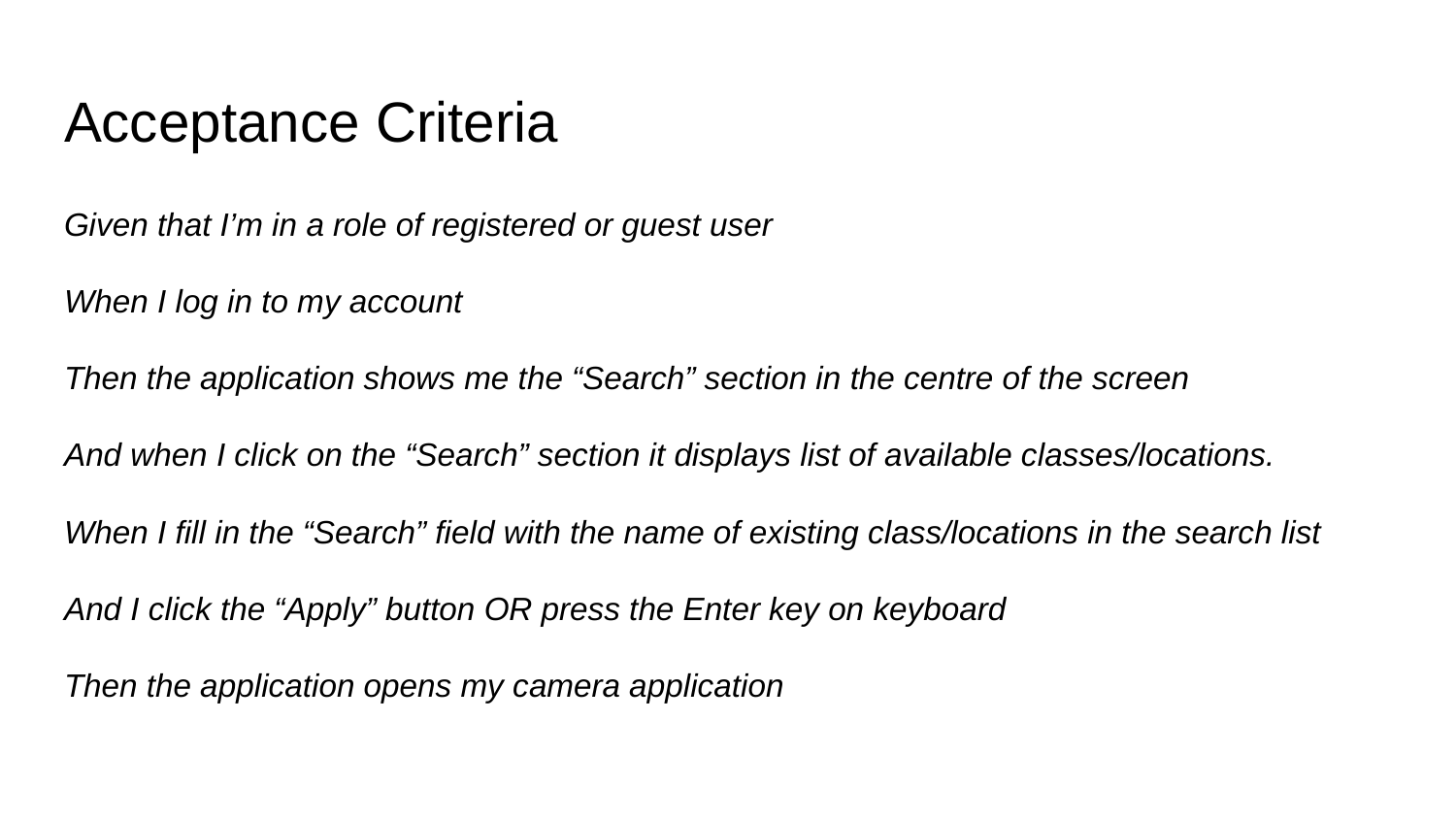

# Acceptance Criteria
Given that I’m in a role of registered or guest user
When I log in to my account
Then the application shows me the “Search” section in the centre of the screen
And when I click on the “Search” section it displays list of available classes/locations.
When I fill in the “Search” field with the name of existing class/locations in the search list
And I click the “Apply” button OR press the Enter key on keyboard
Then the application opens my camera application